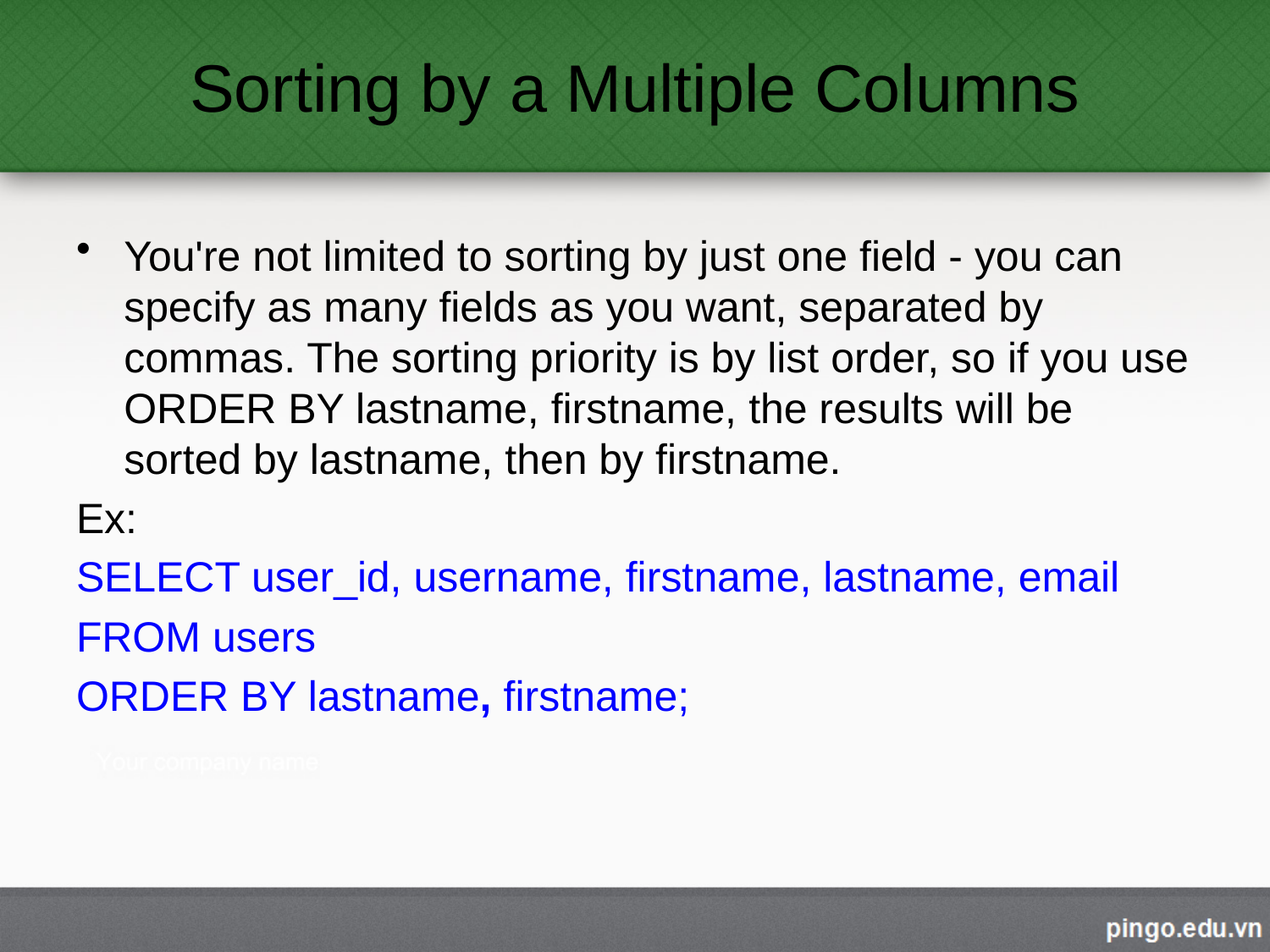

# Sorting by a Multiple Columns
You're not limited to sorting by just one field - you can specify as many fields as you want, separated by commas. The sorting priority is by list order, so if you use ORDER BY lastname, firstname, the results will be sorted by lastname, then by firstname.
Ex:
SELECT user_id, username, firstname, lastname, email
FROM users
ORDER BY lastname, firstname;